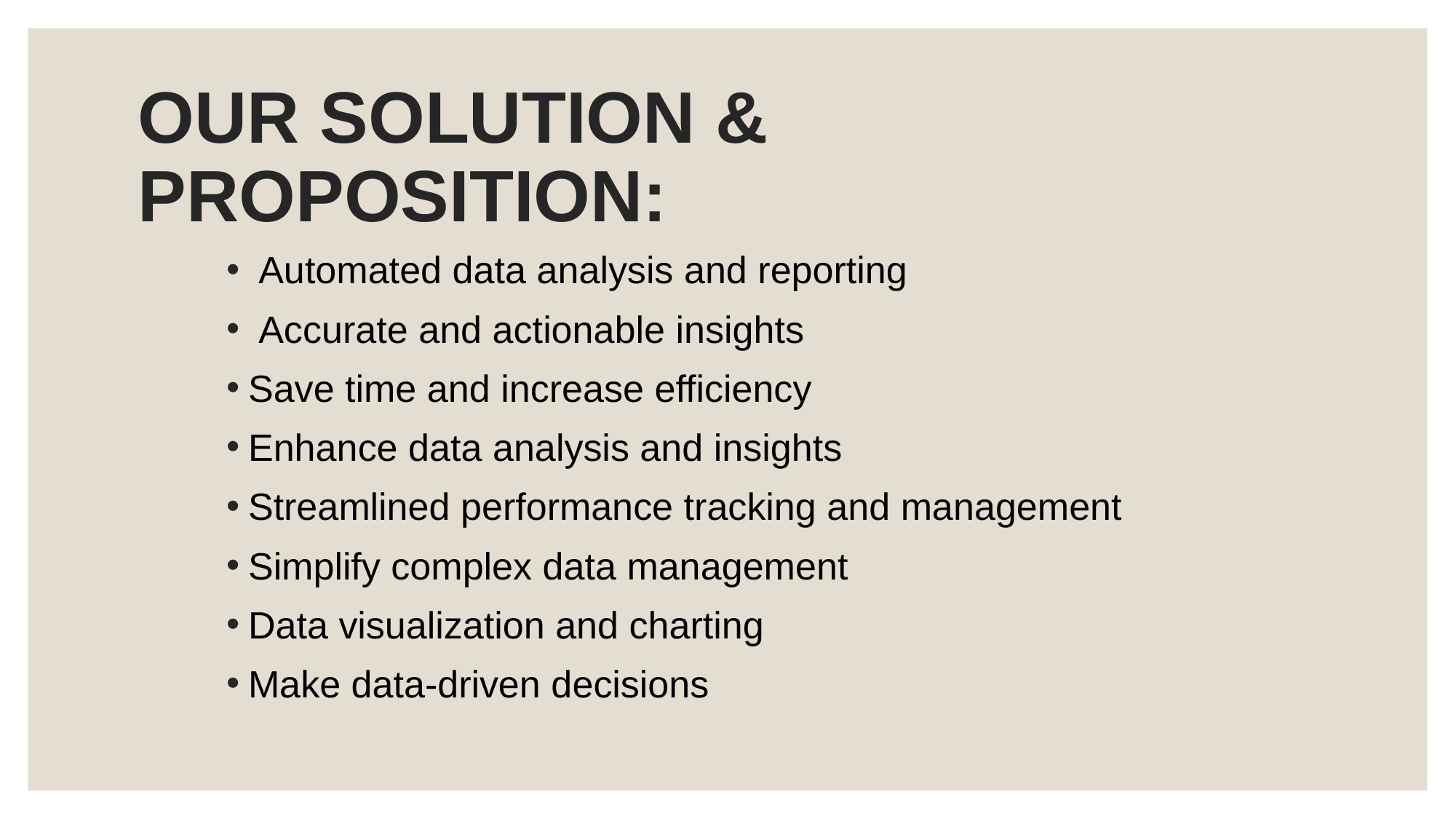

# OUR SOLUTION & PROPOSITION:
 Automated data analysis and reporting
 Accurate and actionable insights
Save time and increase efficiency
Enhance data analysis and insights
Streamlined performance tracking and management
Simplify complex data management
Data visualization and charting
Make data-driven decisions